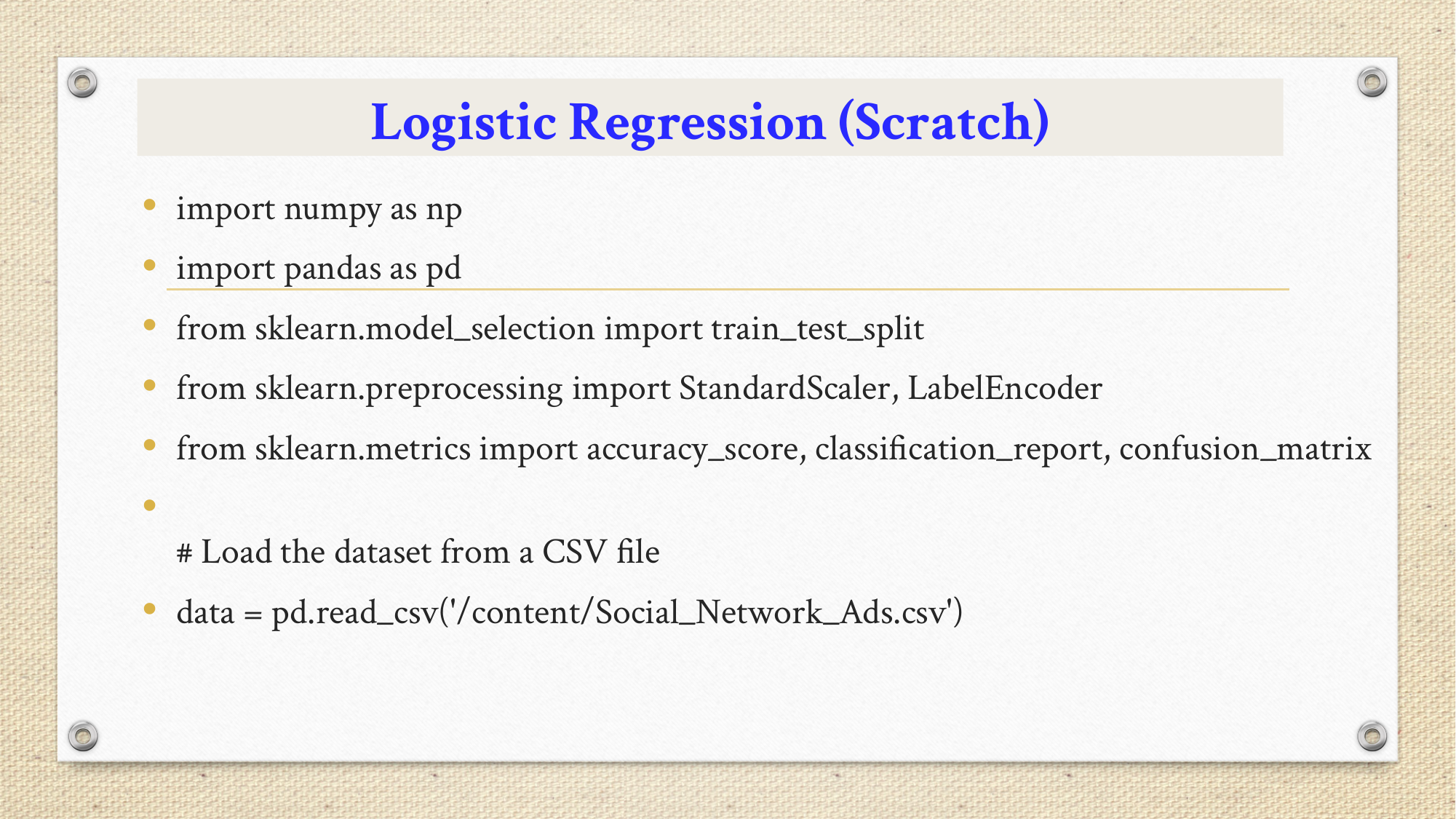

# Logistic Regression (Scratch)
import numpy as np
import pandas as pd
from sklearn.model_selection import train_test_split
from sklearn.preprocessing import StandardScaler, LabelEncoder
from sklearn.metrics import accuracy_score, classification_report, confusion_matrix
# Load the dataset from a CSV file
data = pd.read_csv('/content/Social_Network_Ads.csv')